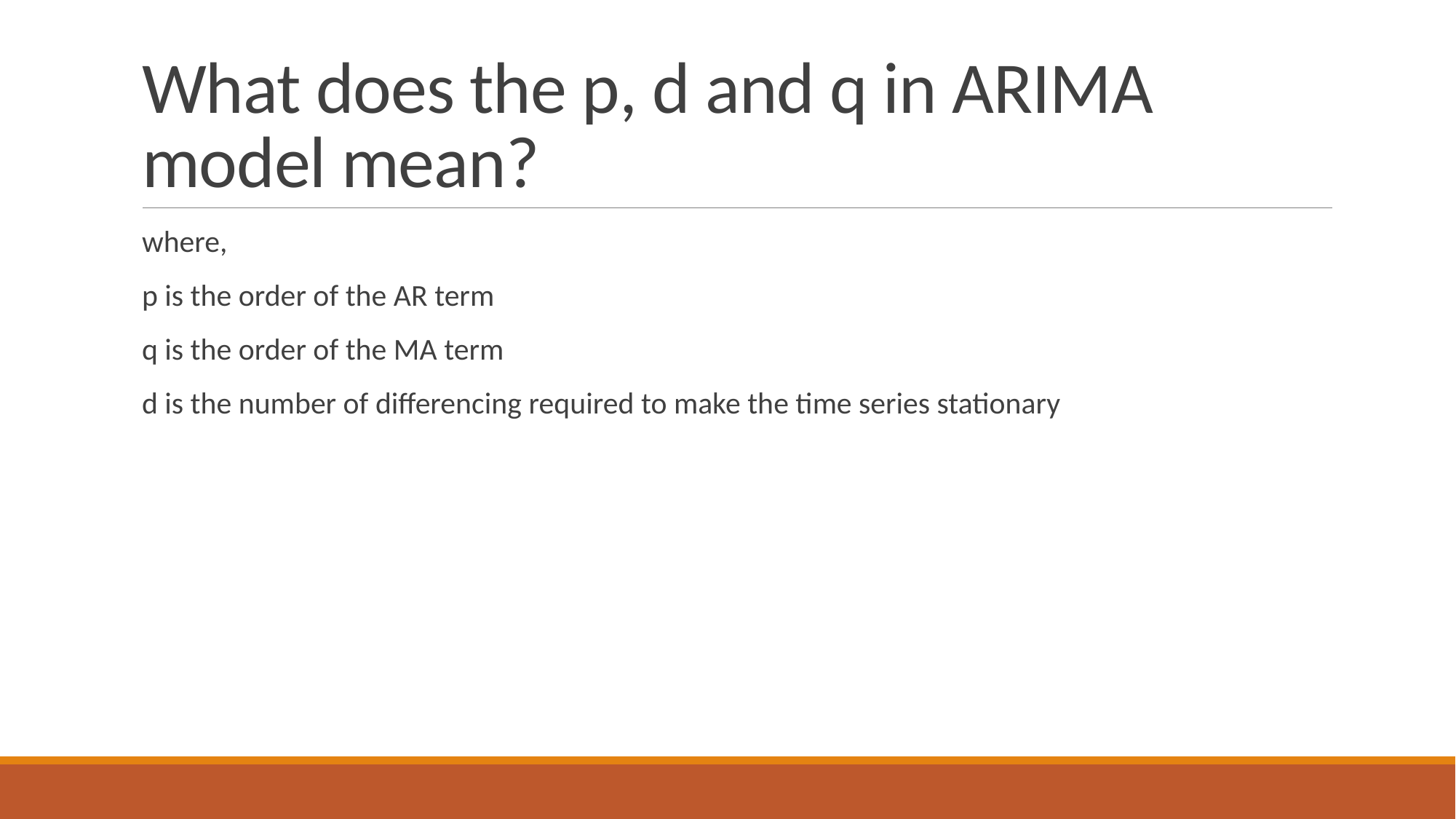

# What does the p, d and q in ARIMA model mean?
where,
p is the order of the AR term
q is the order of the MA term
d is the number of differencing required to make the time series stationary